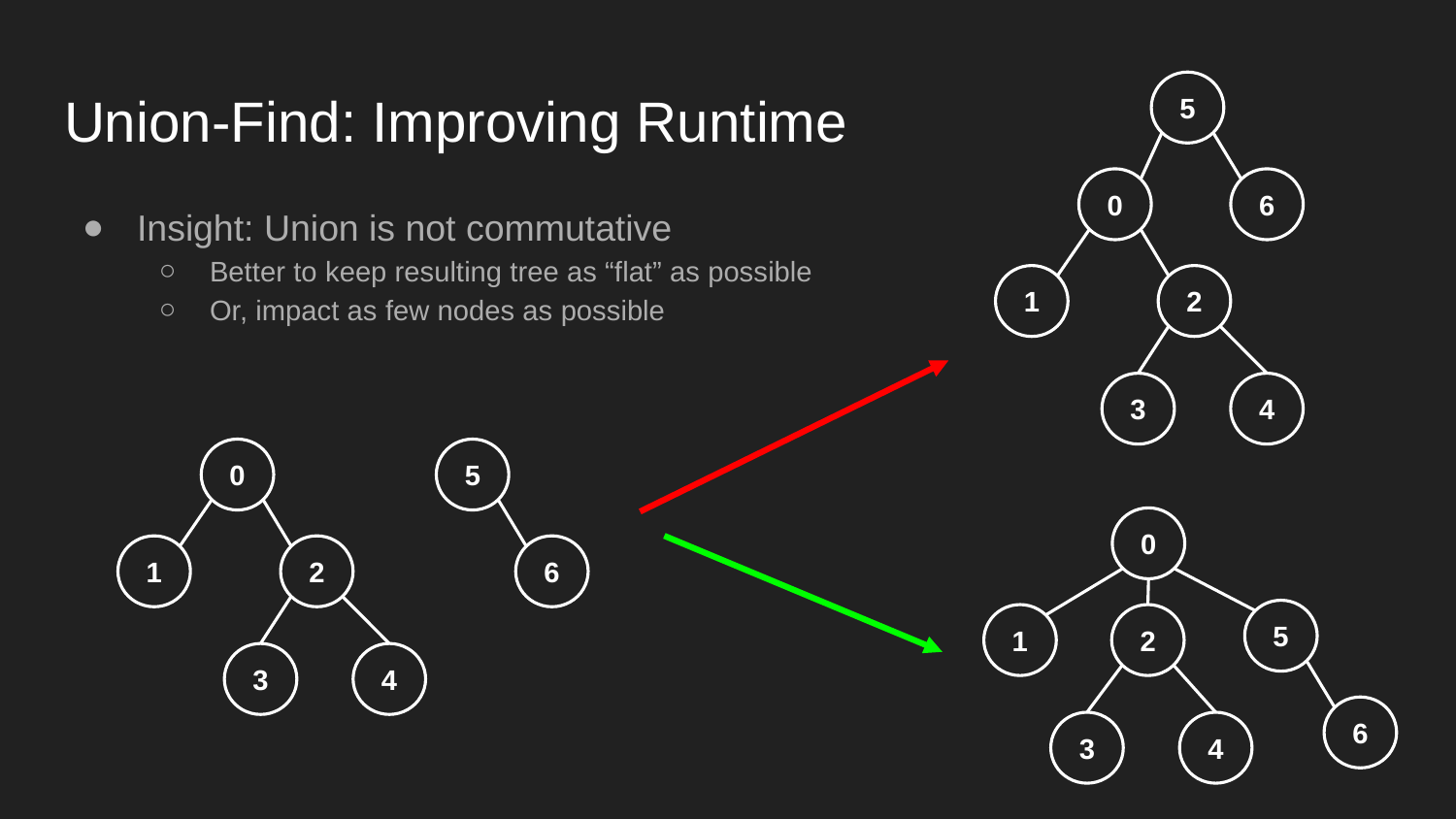

# Union-Find: Improving Runtime
5
6
0
1
2
3
4
0
5
1
2
6
3
4
Insight: Union is not commutative
Better to keep resulting tree as “flat” as possible
Or, impact as few nodes as possible
0
5
1
2
6
3
4